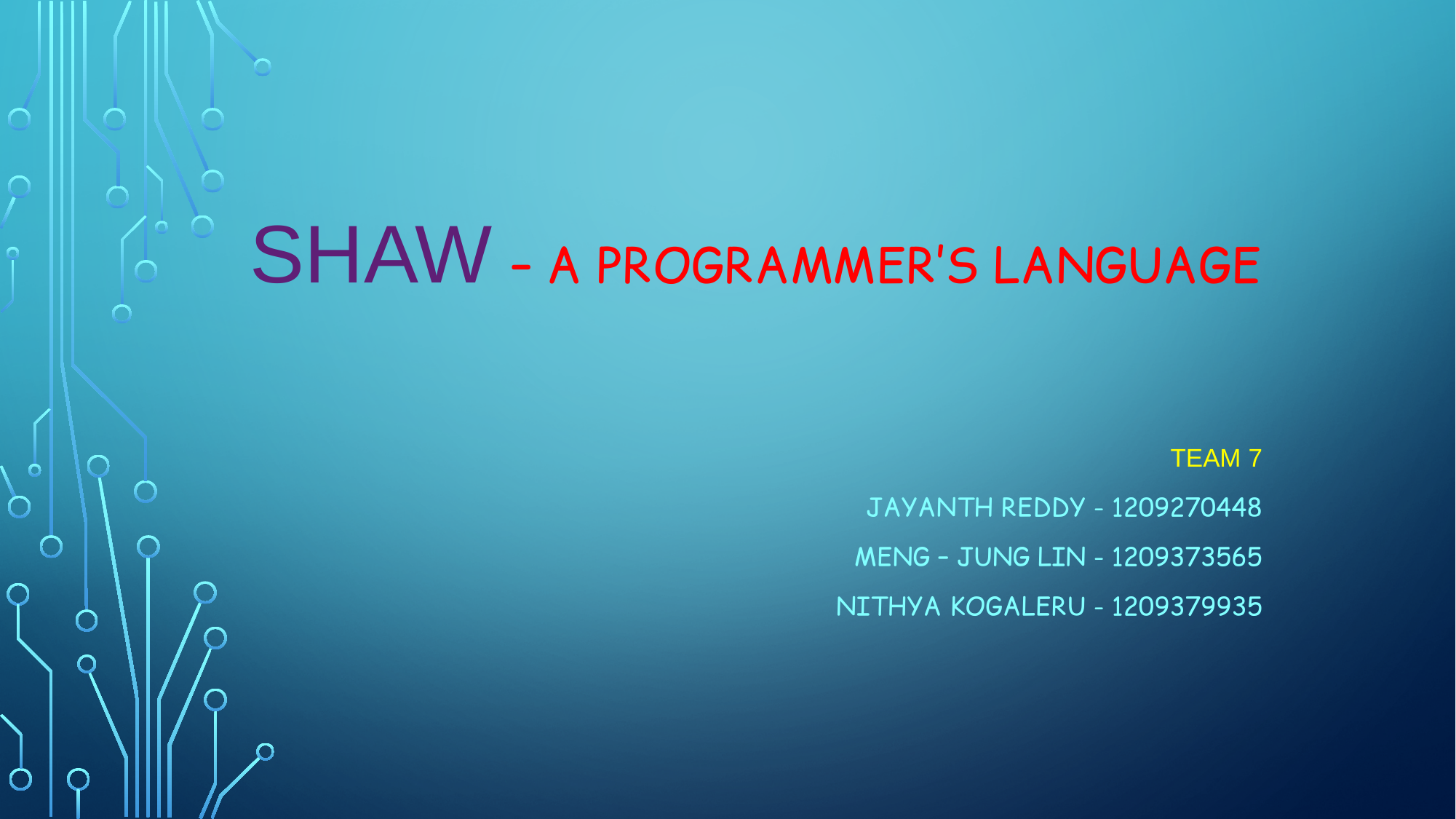

# Shaw – A Programmer’s language
 Team 7
Jayanth reddy - 1209270448
Meng – jung lin - 1209373565
Nithya kogaleru - 1209379935